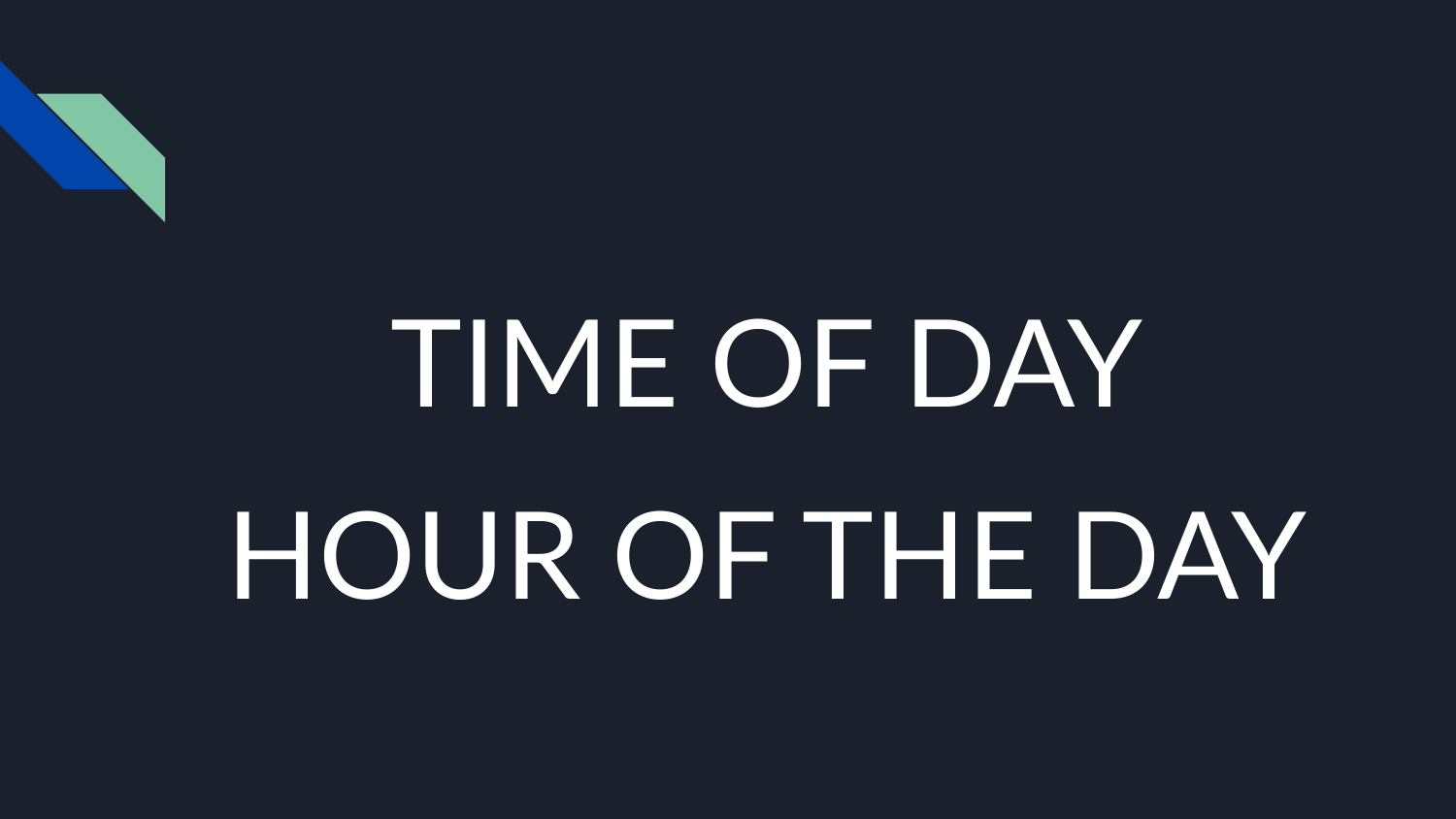

#
TIME OF DAY
HOUR OF THE DAY